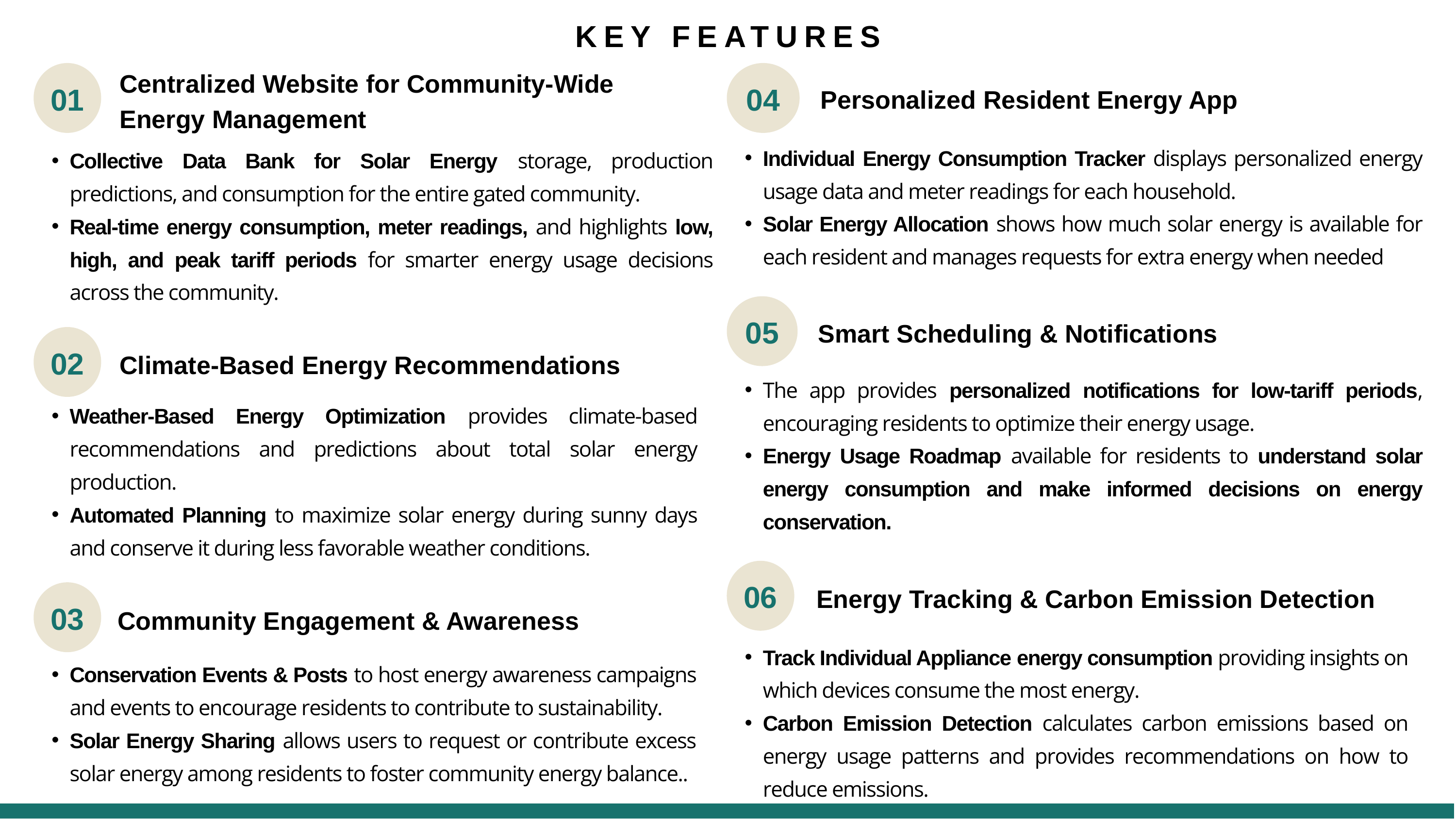

KEY FEATURES

01
Centralized Website for Community-Wide Energy Management
Collective Data Bank for Solar Energy storage, production predictions, and consumption for the entire gated community.
Real-time energy consumption, meter readings, and highlights low, high, and peak tariff periods for smarter energy usage decisions across the community.

04
Personalized Resident Energy App
Individual Energy Consumption Tracker displays personalized energy usage data and meter readings for each household.
Solar Energy Allocation shows how much solar energy is available for each resident and manages requests for extra energy when needed

05
Smart Scheduling & Notifications

02
Climate-Based Energy Recommendations
Weather-Based Energy Optimization provides climate-based recommendations and predictions about total solar energy production.
Automated Planning to maximize solar energy during sunny days and conserve it during less favorable weather conditions.
The app provides personalized notifications for low-tariff periods, encouraging residents to optimize their energy usage.
Energy Usage Roadmap available for residents to understand solar energy consumption and make informed decisions on energy conservation.

06
Energy Tracking & Carbon Emission Detection
Track Individual Appliance energy consumption providing insights on which devices consume the most energy.
Carbon Emission Detection calculates carbon emissions based on energy usage patterns and provides recommendations on how to reduce emissions.

03
Community Engagement & Awareness
Conservation Events & Posts to host energy awareness campaigns and events to encourage residents to contribute to sustainability.
Solar Energy Sharing allows users to request or contribute excess solar energy among residents to foster community energy balance..